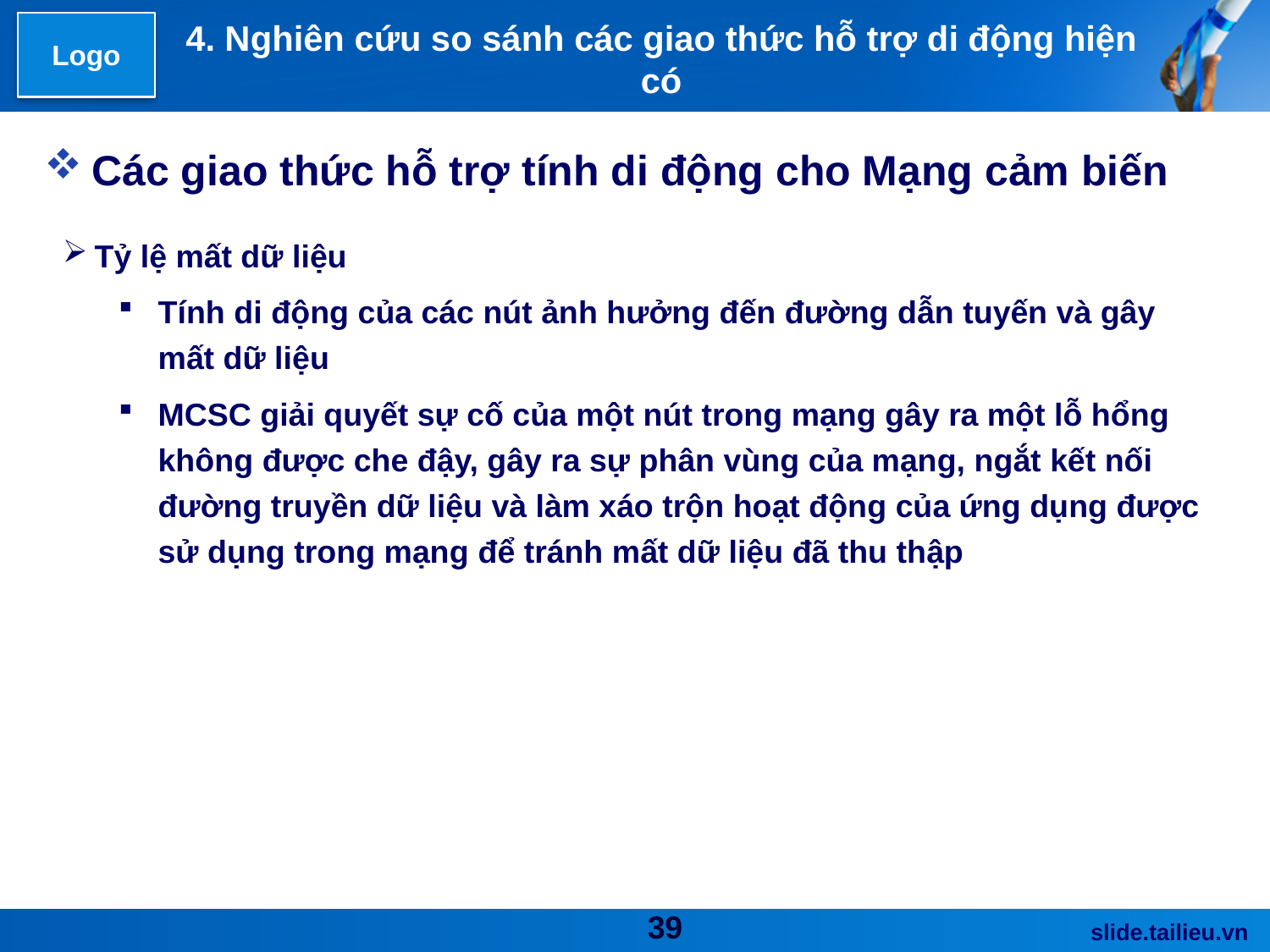

# 4. Nghiên cứu so sánh các giao thức hỗ trợ di động hiện có
Các giao thức hỗ trợ tính di động cho Mạng cảm biến
Tỷ lệ mất dữ liệu
Tính di động của các nút ảnh hưởng đến đường dẫn tuyến và gây mất dữ liệu
MCSC giải quyết sự cố của một nút trong mạng gây ra một lỗ hổng không được che đậy, gây ra sự phân vùng của mạng, ngắt kết nối đường truyền dữ liệu và làm xáo trộn hoạt động của ứng dụng được sử dụng trong mạng để tránh mất dữ liệu đã thu thập

39